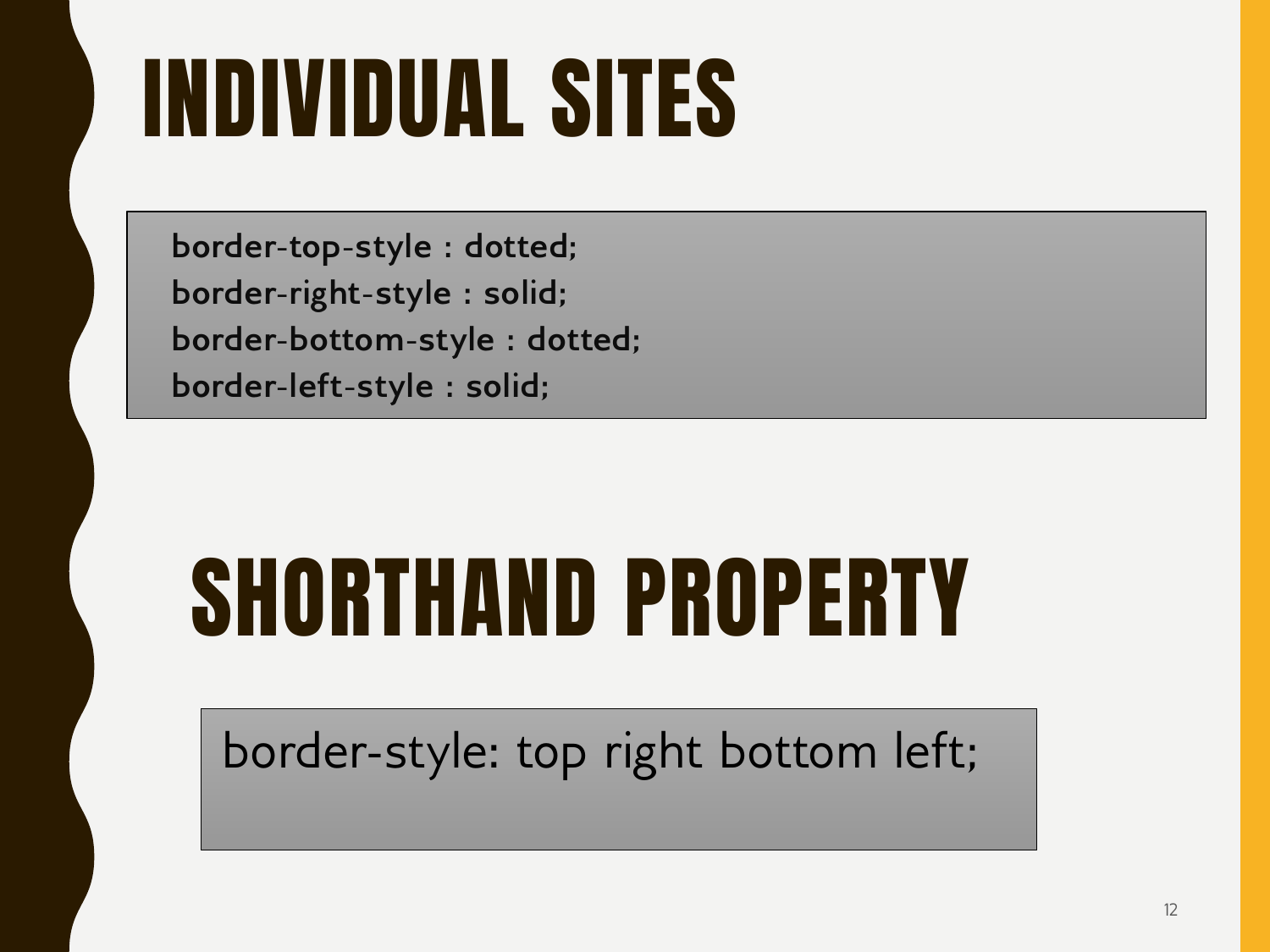

# Individual sites
	border-top-style : dotted;
border-right-style : solid;
border-bottom-style : dotted;
border-left-style : solid;
Shorthand property
border-style: top right bottom left;

12